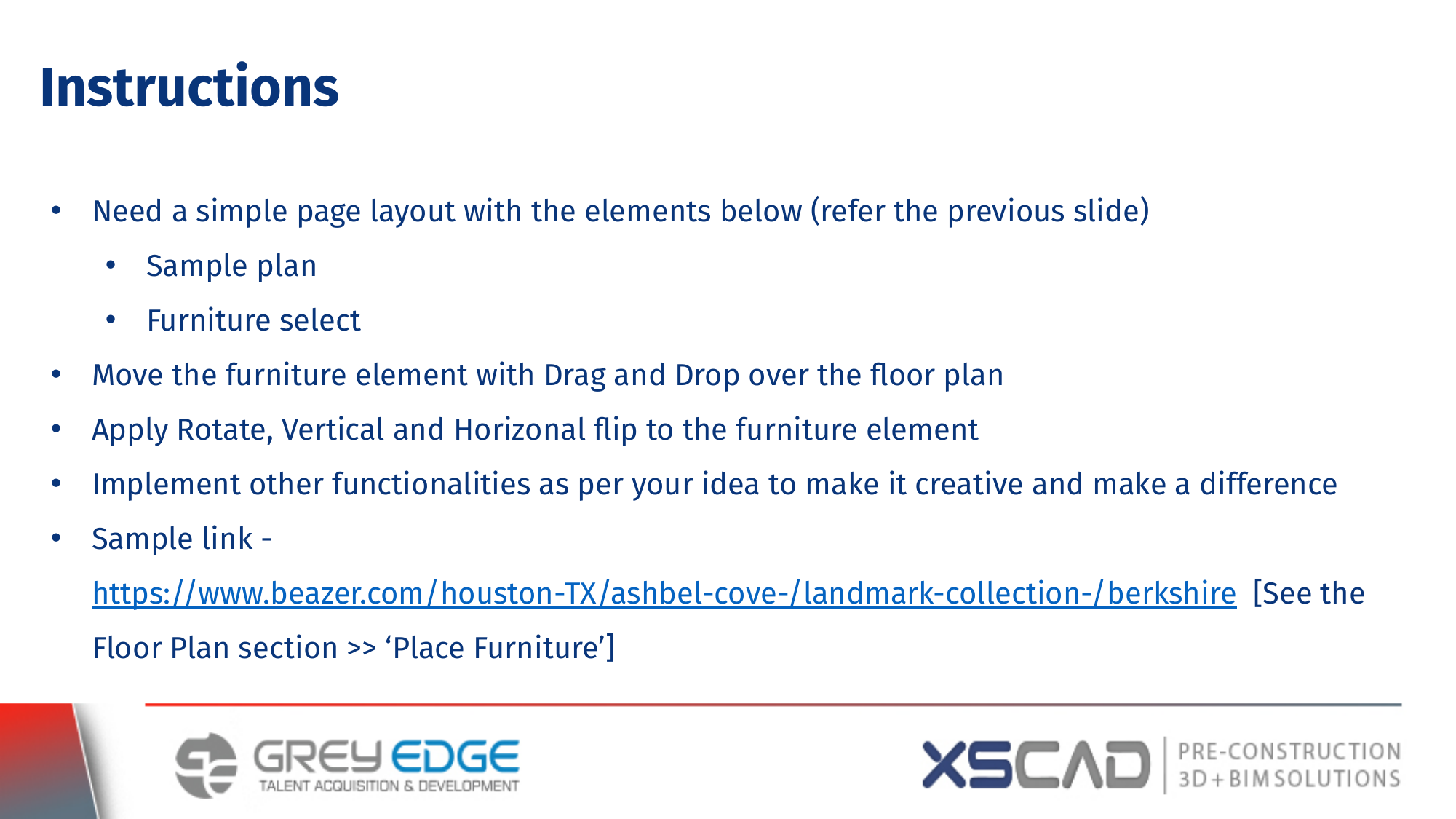

Instructions
Need a simple page layout with the elements below (refer the previous slide)
Sample plan
Furniture select
Move the furniture element with Drag and Drop over the floor plan
Apply Rotate, Vertical and Horizonal flip to the furniture element
Implement other functionalities as per your idea to make it creative and make a difference
Sample link - https://www.beazer.com/houston-TX/ashbel-cove-/landmark-collection-/berkshire  [See the Floor Plan section >> ‘Place Furniture’]